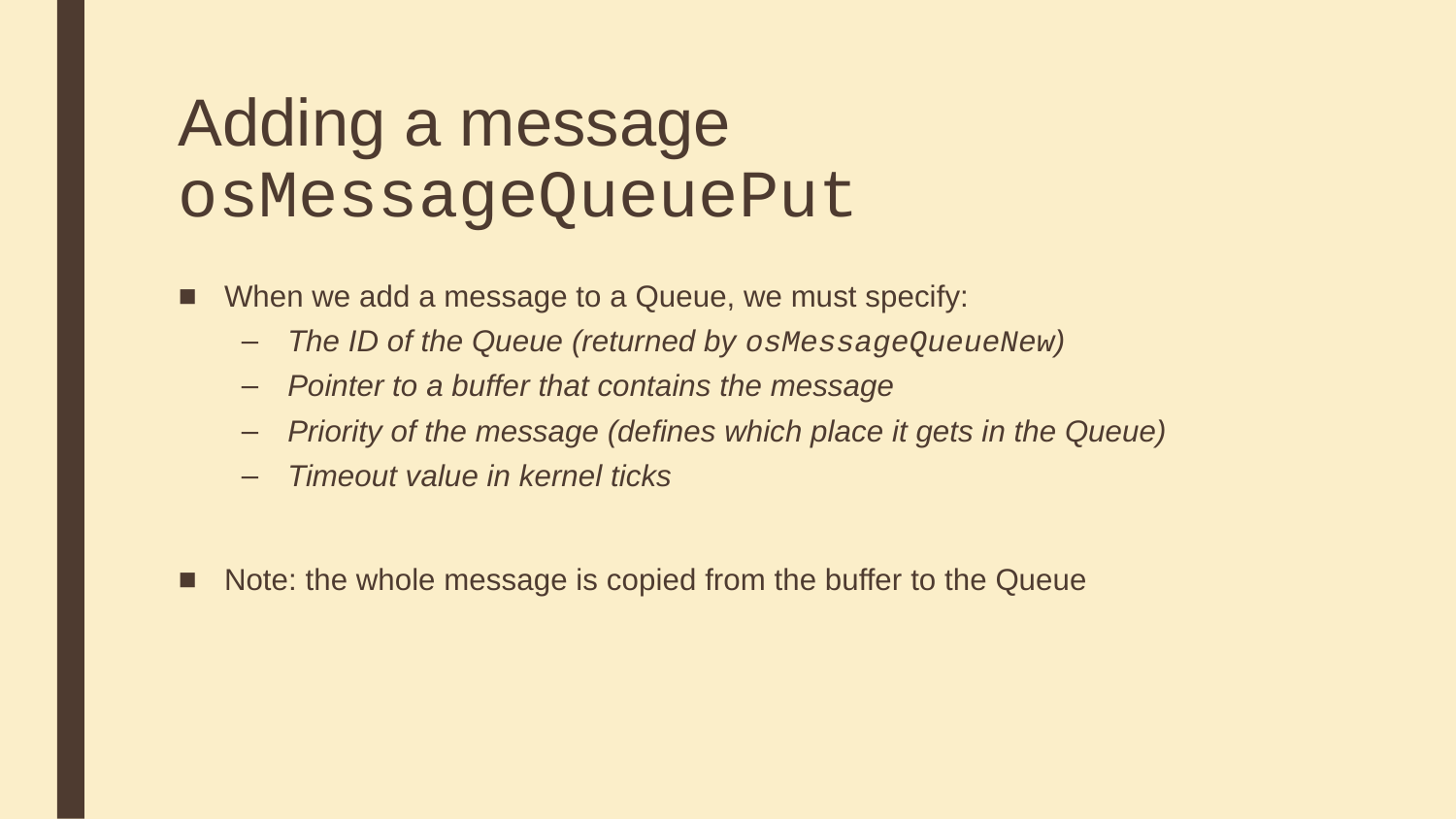

# Adding a message osMessageQueuePut
When we add a message to a Queue, we must specify:
The ID of the Queue (returned by osMessageQueueNew)
Pointer to a buffer that contains the message
Priority of the message (defines which place it gets in the Queue)
Timeout value in kernel ticks

Note: the whole message is copied from the buffer to the Queue